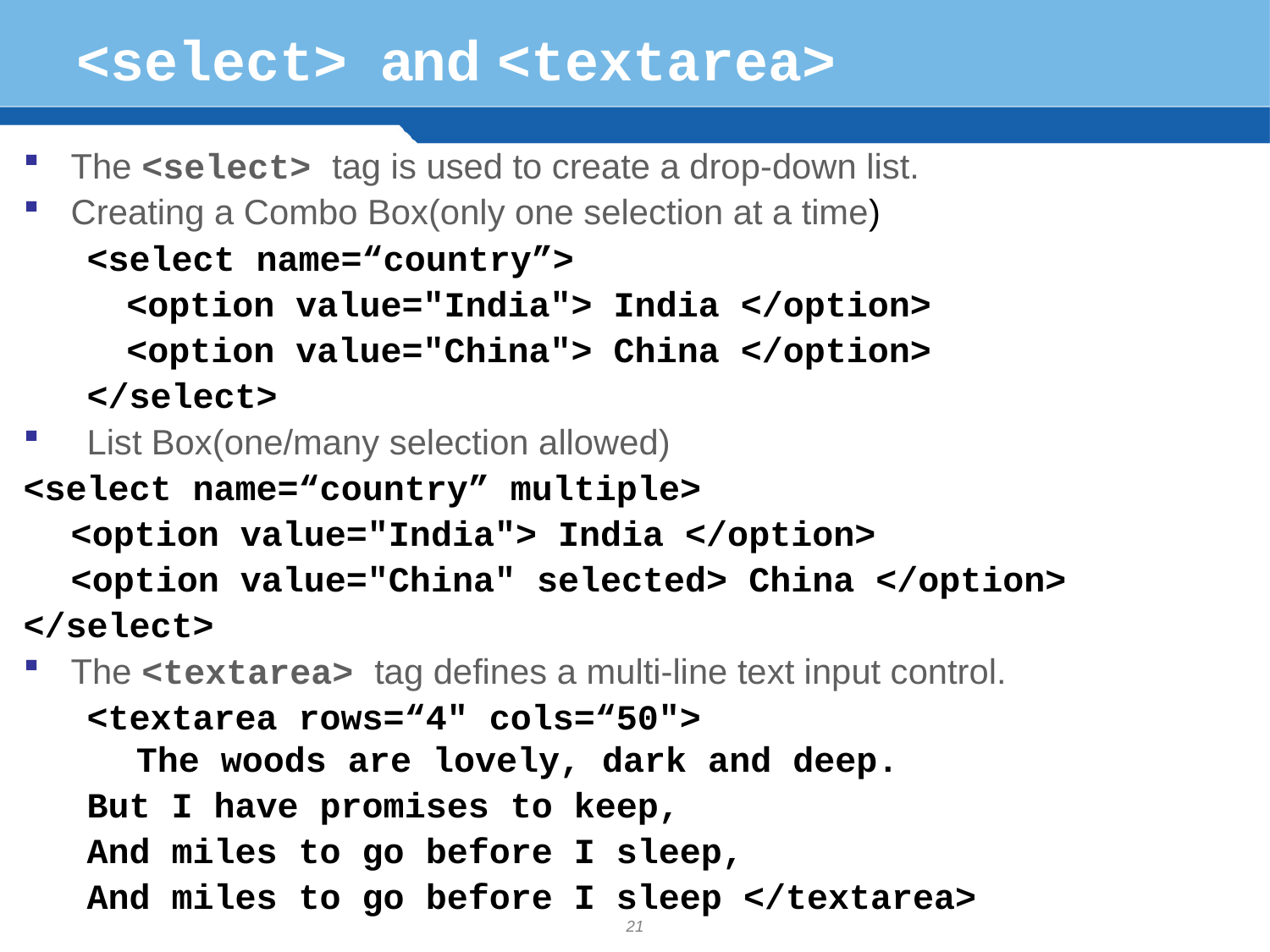

# <select> and <textarea>
The <select> tag is used to create a drop-down list.
Creating a Combo Box(only one selection at a time)
<select name=“country”>
	<option value="India"> India </option>
	<option value="China"> China </option>
</select>
List Box(one/many selection allowed)
<select name=“country” multiple>
	<option value="India"> India </option>
	<option value="China" selected> China </option>
</select>
The <textarea> tag defines a multi-line text input control.
<textarea rows=“4" cols=“50">
 The woods are lovely, dark and deep.
But I have promises to keep,
And miles to go before I sleep,
And miles to go before I sleep </textarea>
21